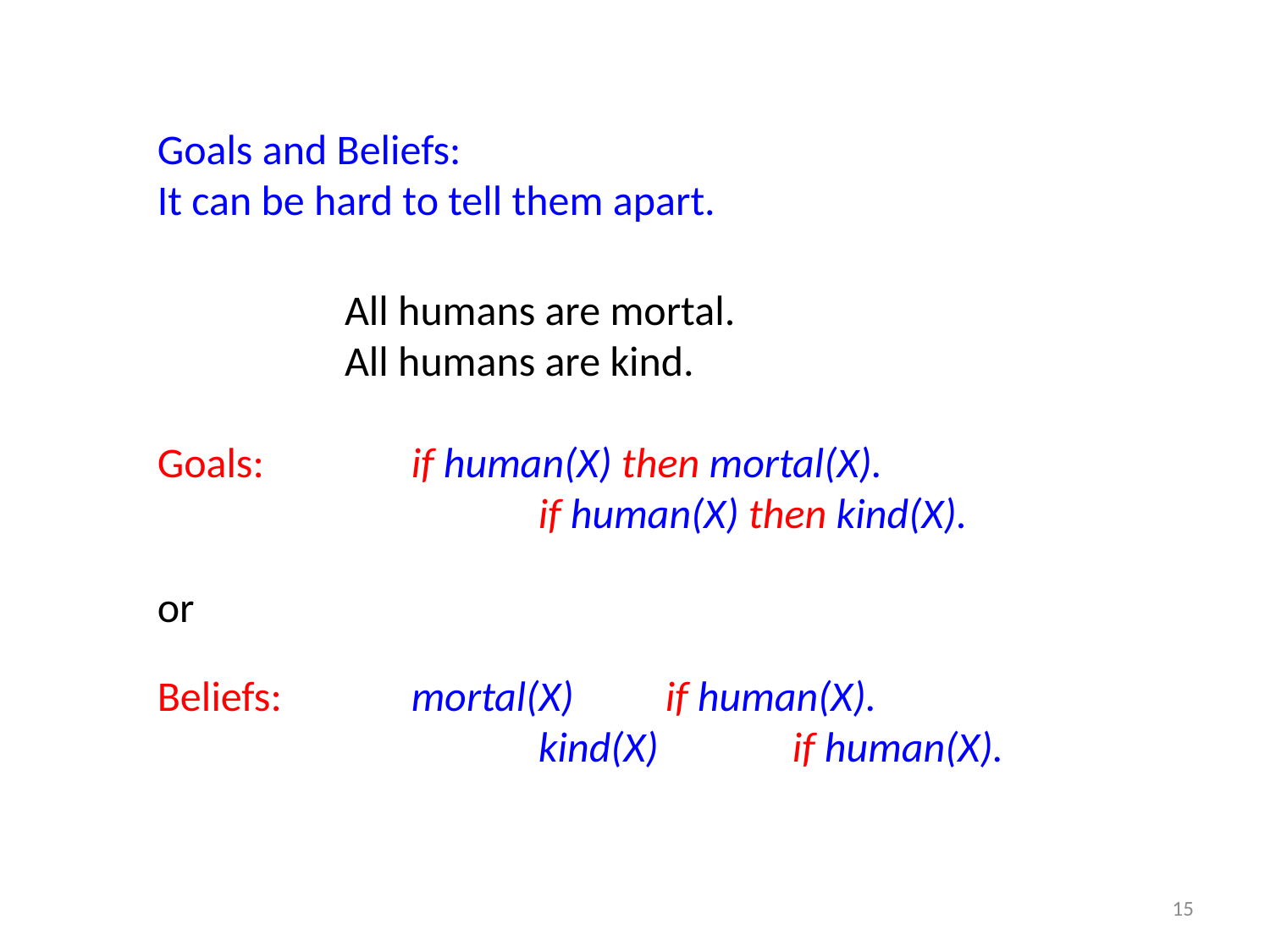

Goals and Beliefs:
It can be hard to tell them apart.
All humans are mortal.
All humans are kind.

Goals:		if human(X) then mortal(X).
			if human(X) then kind(X).
or

Beliefs:    	mortal(X) 	if human(X).
			kind(X) 	if human(X).

15